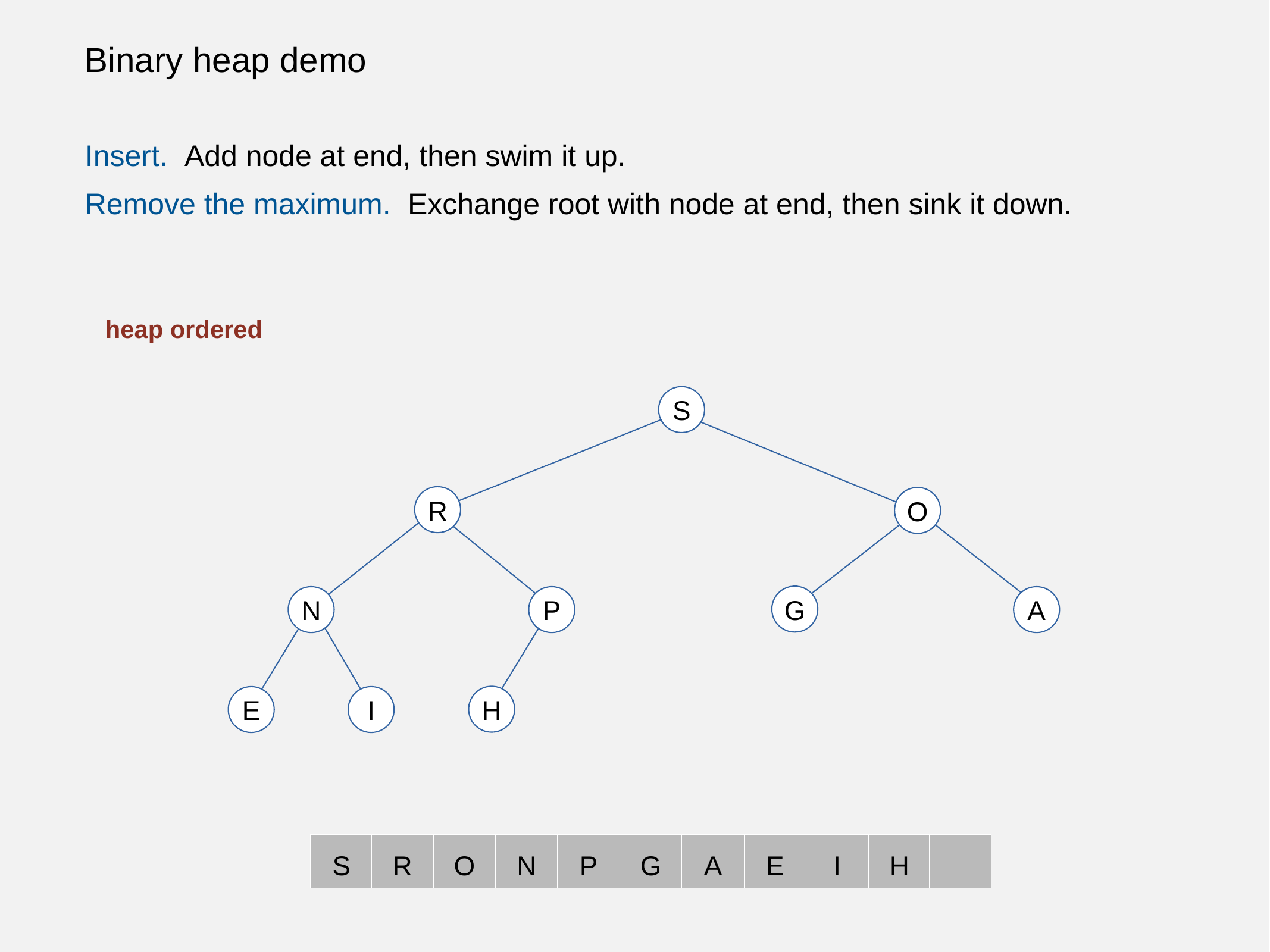

# Binary heap demo
Insert.  Add node at end, then swim it up.
Remove the maximum.  Exchange root with node at end, then sink it down.
heap ordered
S

R
O

G
N
P
A

H
E
I
S
R
O
N
P
G
A
E
I
H